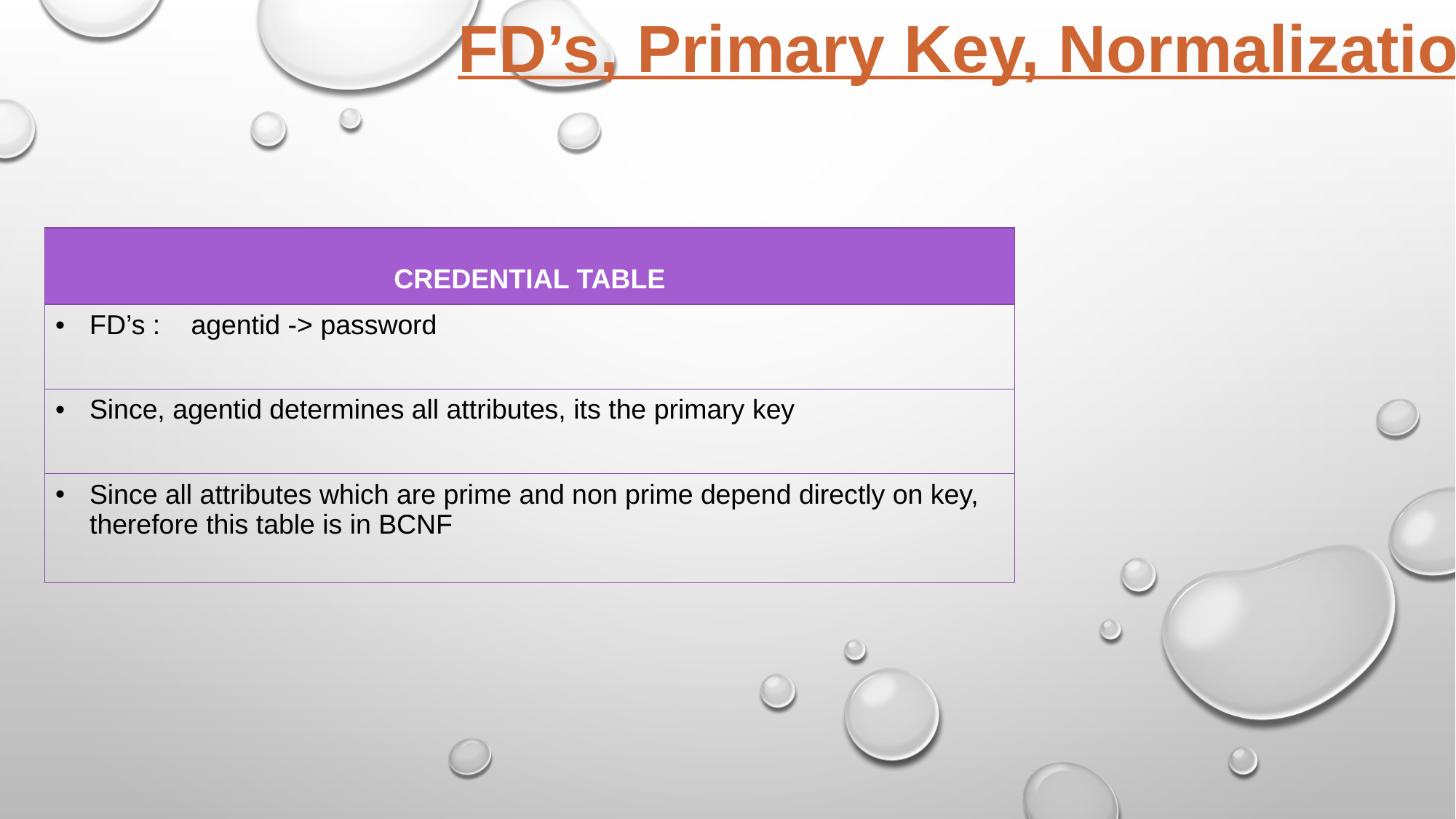

FD’s, Primary Key, Normalization
| CREDENTIAL TABLE |
| --- |
| FD’s : agentid -> password |
| Since, agentid determines all attributes, its the primary key |
| Since all attributes which are prime and non prime depend directly on key, therefore this table is in BCNF |